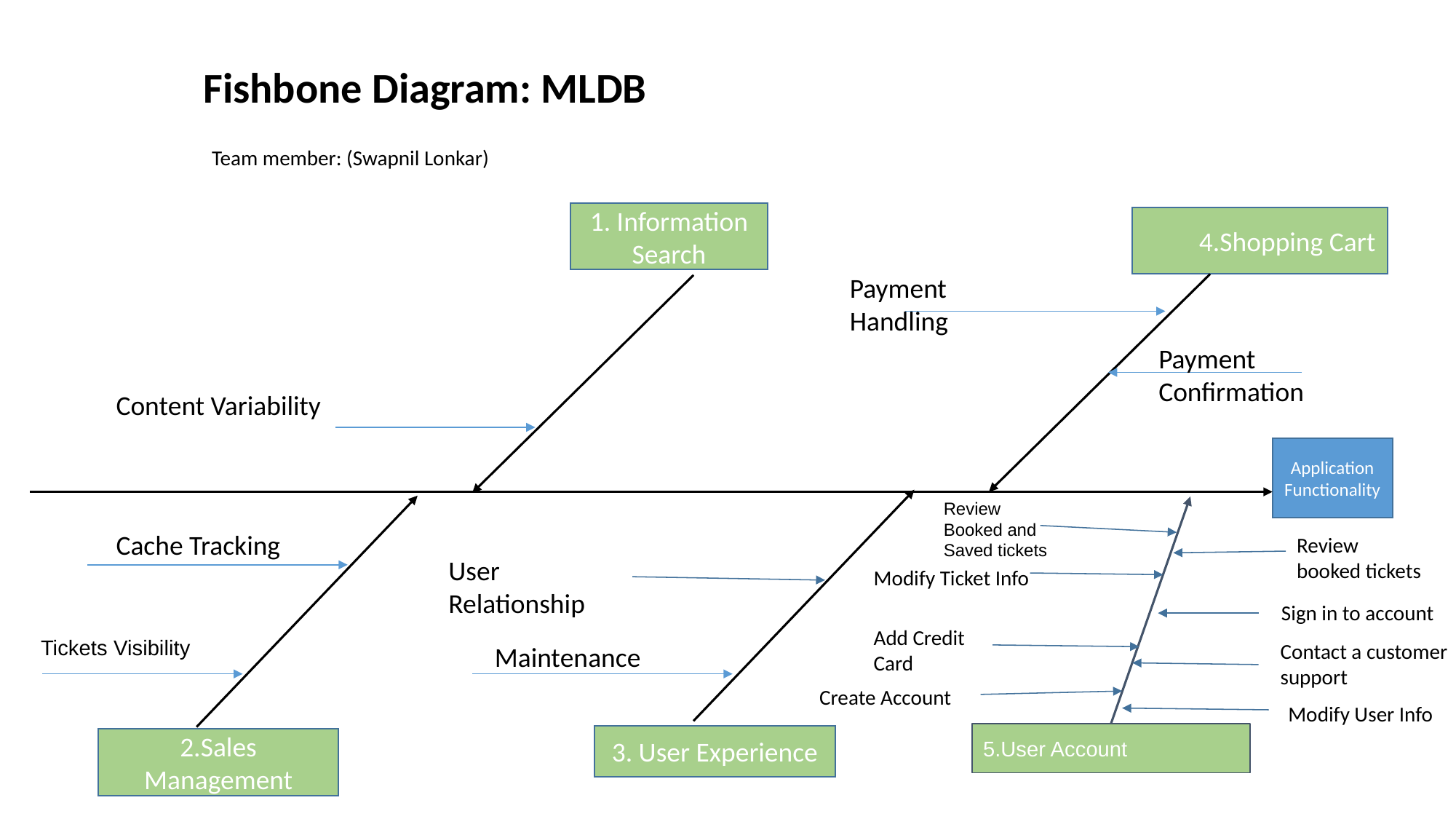

Fishbone Diagram: MLDB
Team member: (Swapnil Lonkar)
1. Information Search
4.Shopping Cart
Payment Handling
Payment Confirmation
Content Variability
Application
Functionality
Cache Tracking
Tickets Visibility
Maintenance
3. User Experience
2.Sales Management
Review Booked and Saved tickets
Review booked tickets
User Relationship
Modify Ticket Info
Sign in to account
Add Credit Card
Contact a customer support
Create Account
Modify User Info
5.User Account